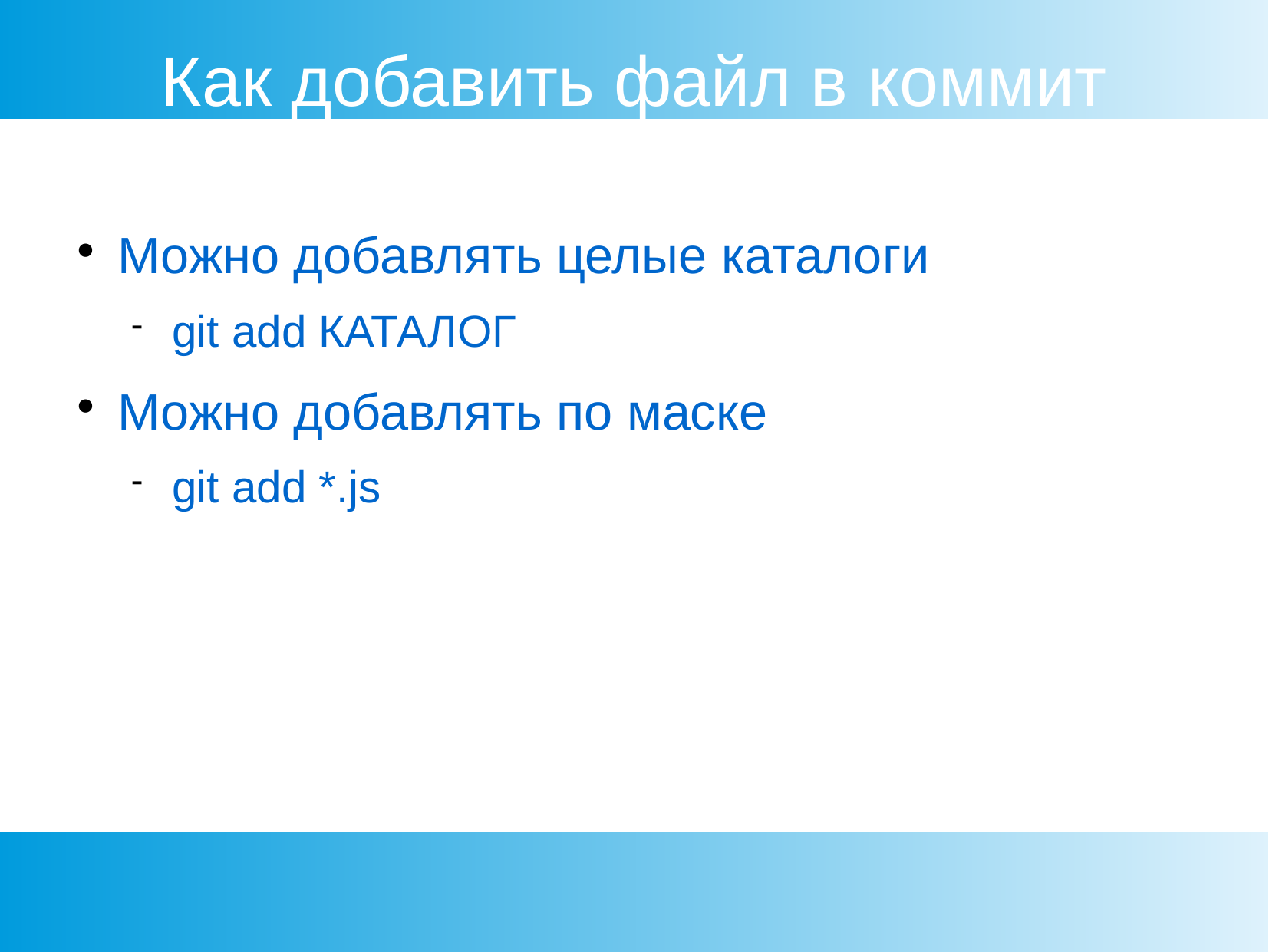

Как добавить файл в коммит
Можно добавлять целые каталоги
git add КАТАЛОГ
Можно добавлять по маске
git add *.js